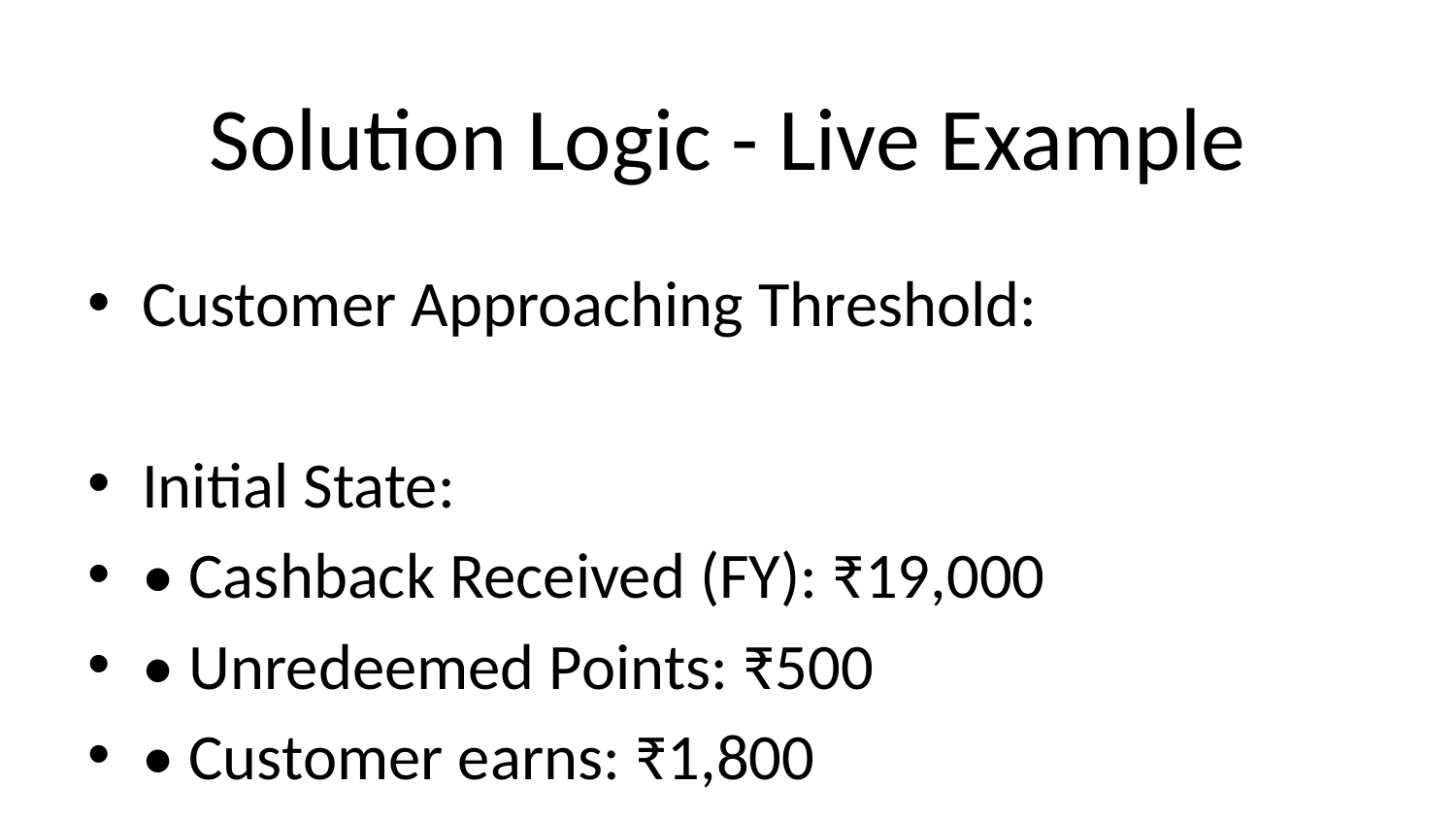

# Solution Logic - Live Example
Customer Approaching Threshold:

Initial State:
• Cashback Received (FY): ₹19,000
• Unredeemed Points: ₹500
• Customer earns: ₹1,800

Calculation:
• Total exposure: ₹21,300
• Exceeds ₹20,000 by: ₹1,300
• TDS @ 10%: ₹2,130
• TDS to deduct now: ₹1,630
• Redeemable points: ₹170